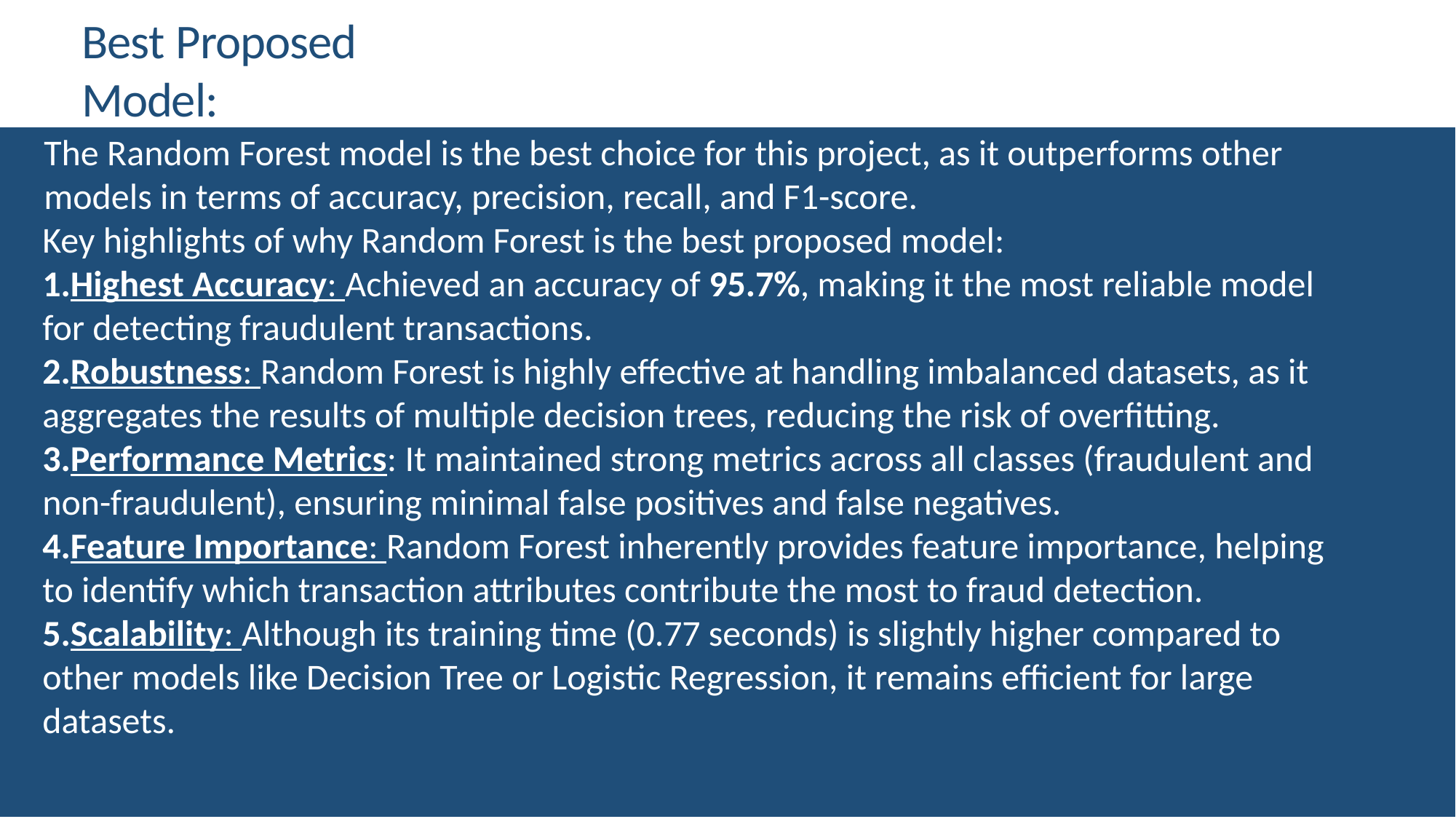

# Best Proposed Model:

The Random Forest model is the best choice for this project, as it outperforms other models in terms of accuracy, precision, recall, and F1-score.
Key highlights of why Random Forest is the best proposed model:
Highest Accuracy: Achieved an accuracy of 95.7%, making it the most reliable model for detecting fraudulent transactions.
Robustness: Random Forest is highly effective at handling imbalanced datasets, as it aggregates the results of multiple decision trees, reducing the risk of overfitting.
Performance Metrics: It maintained strong metrics across all classes (fraudulent and non-fraudulent), ensuring minimal false positives and false negatives.
Feature Importance: Random Forest inherently provides feature importance, helping to identify which transaction attributes contribute the most to fraud detection.
Scalability: Although its training time (0.77 seconds) is slightly higher compared to other models like Decision Tree or Logistic Regression, it remains efficient for large datasets.